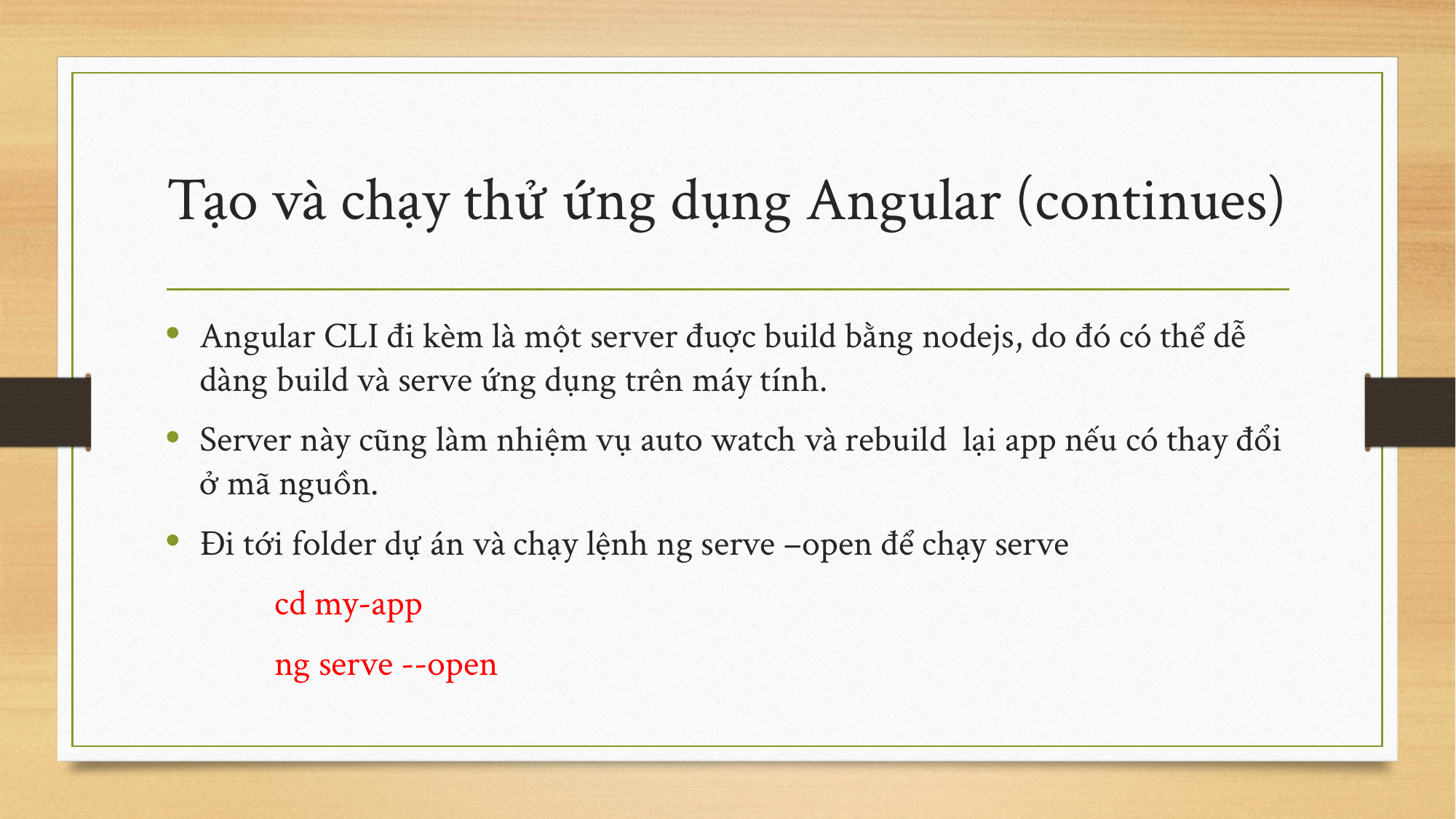

# Tạo và chạy thử ứng dụng Angular (continues)
Angular CLI đi kèm là một server đuợc build bằng nodejs, do đó có thể dễ dàng build và serve ứng dụng trên máy tính.
Server này cũng làm nhiệm vụ auto watch và rebuild  lại app nếu có thay đổi ở mã nguồn.
Đi tới folder dự án và chạy lệnh ng serve –open để chạy serve
    	cd my-app
 	ng serve --open